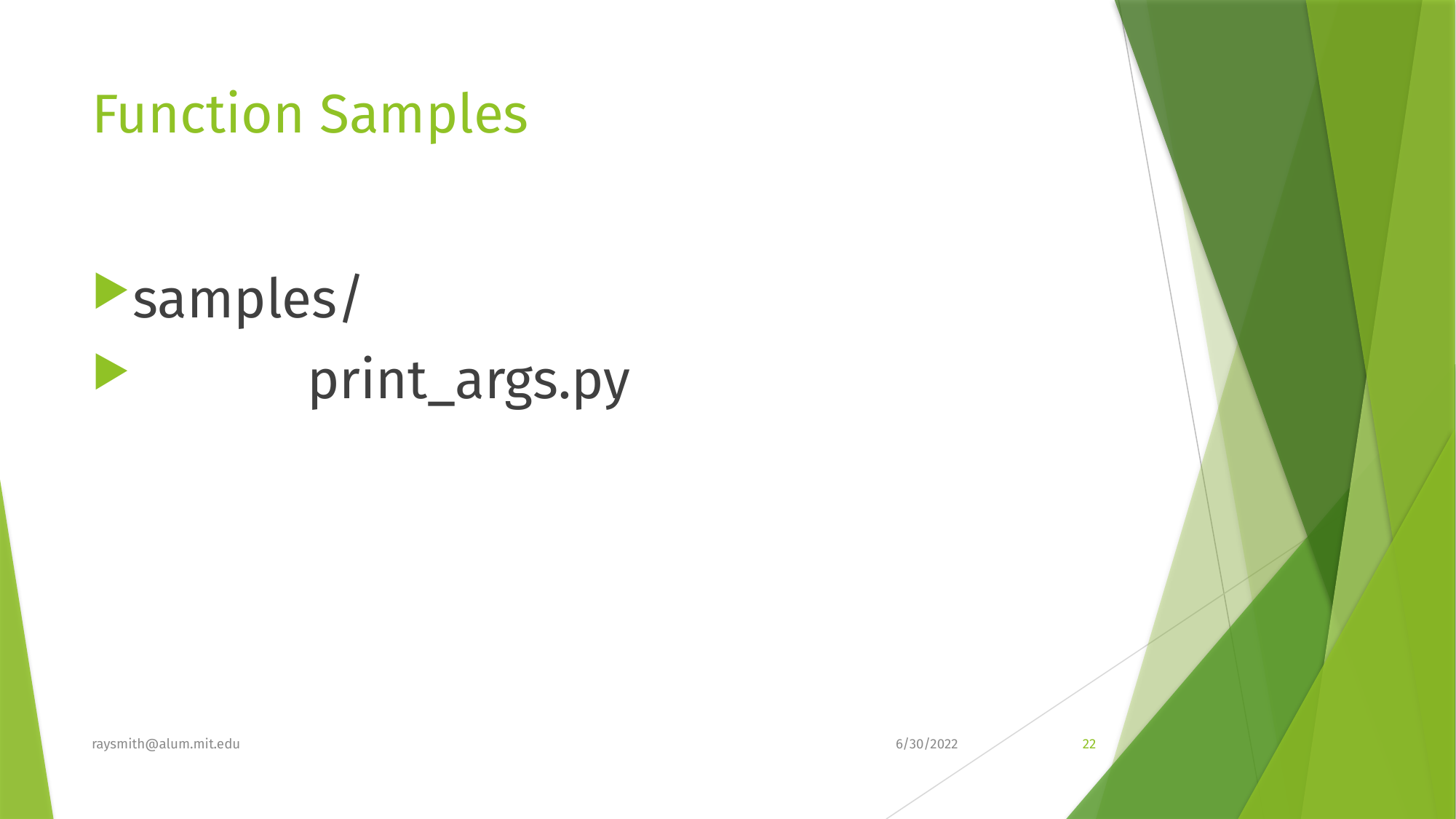

# Function Samples
samples/
            print_args.py

raysmith@alum.mit.edu
6/30/2022
22